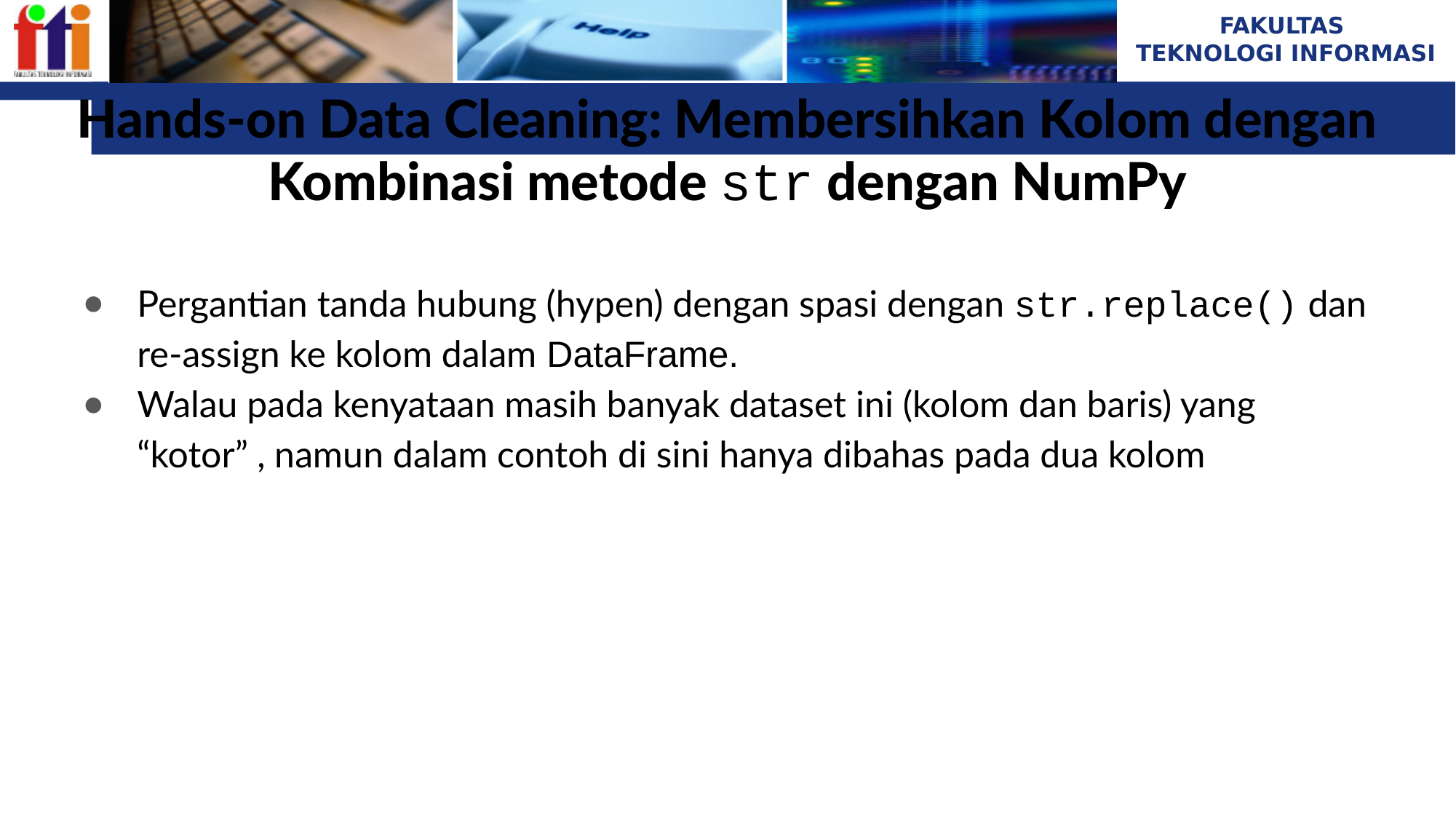

Hands-on Data Cleaning: Membersihkan Kolom dengan Kombinasi metode str dengan NumPy
Pergantian tanda hubung (hypen) dengan spasi dengan str.replace() dan re-assign ke kolom dalam DataFrame.
Walau pada kenyataan masih banyak dataset ini (kolom dan baris) yang “kotor” , namun dalam contoh di sini hanya dibahas pada dua kolom